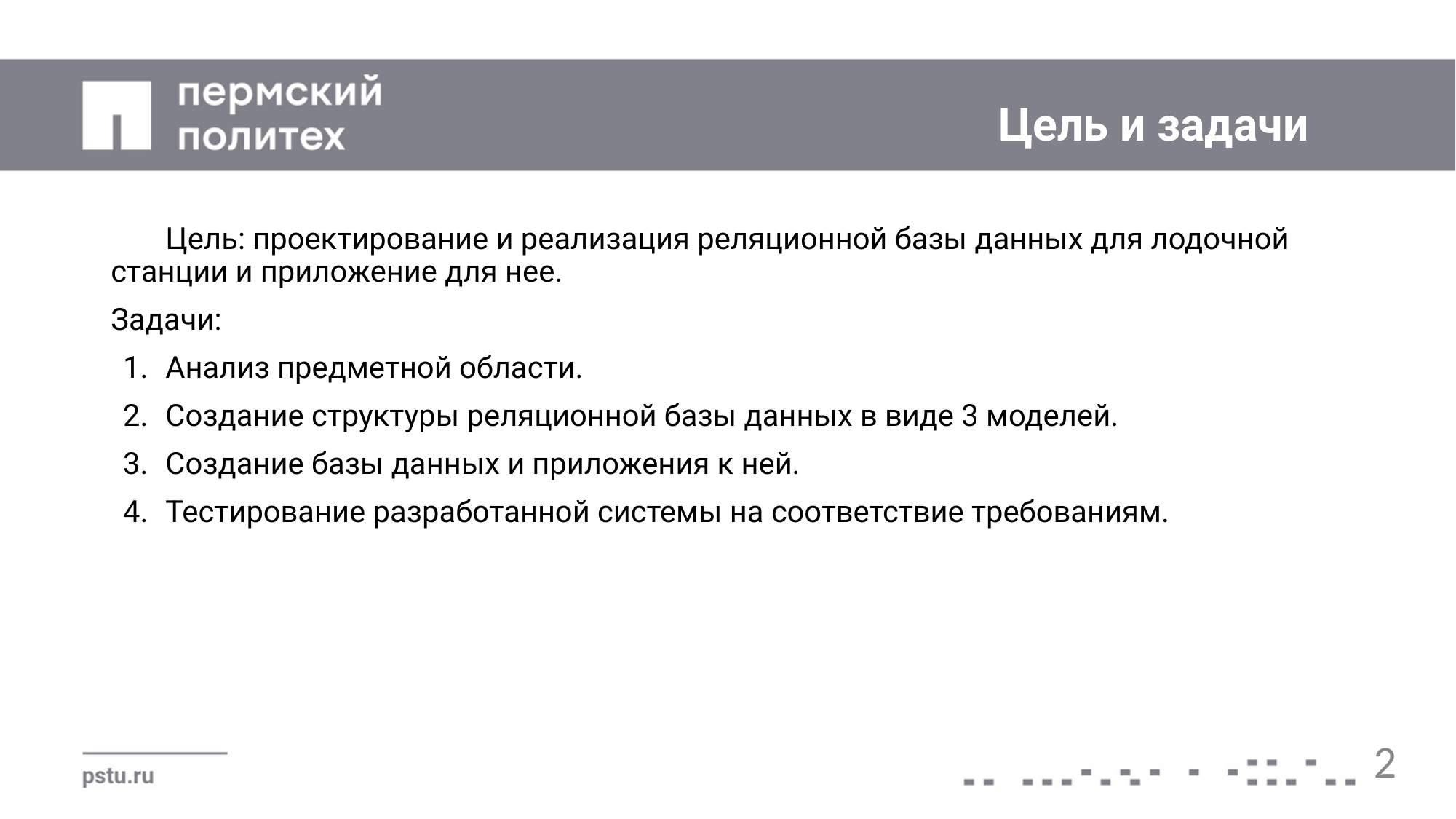

#
Цель и задачи
Цель: проектирование и реализация реляционной базы данных для лодочной станции и приложение для нее.
Задачи:
Анализ предметной области.
Создание структуры реляционной базы данных в виде 3 моделей.
Создание базы данных и приложения к ней.
Тестирование разработанной системы на соответствие требованиям.
2